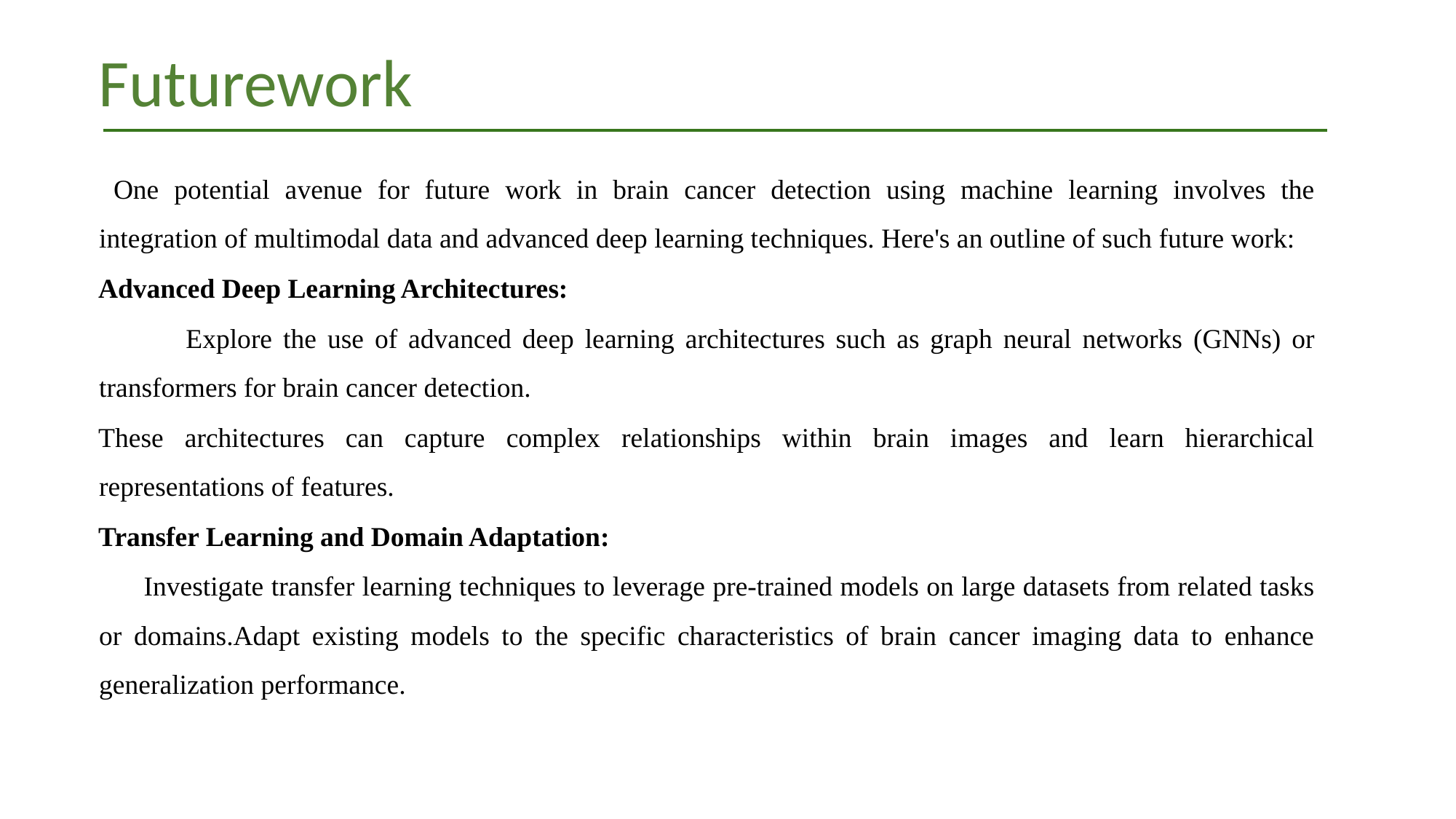

# Futurework
 One potential avenue for future work in brain cancer detection using machine learning involves the integration of multimodal data and advanced deep learning techniques. Here's an outline of such future work:
Advanced Deep Learning Architectures:
        Explore the use of advanced deep learning architectures such as graph neural networks (GNNs) or transformers for brain cancer detection.
These architectures can capture complex relationships within brain images and learn hierarchical representations of features.
Transfer Learning and Domain Adaptation:
      Investigate transfer learning techniques to leverage pre-trained models on large datasets from related tasks or domains.Adapt existing models to the specific characteristics of brain cancer imaging data to enhance generalization performance.